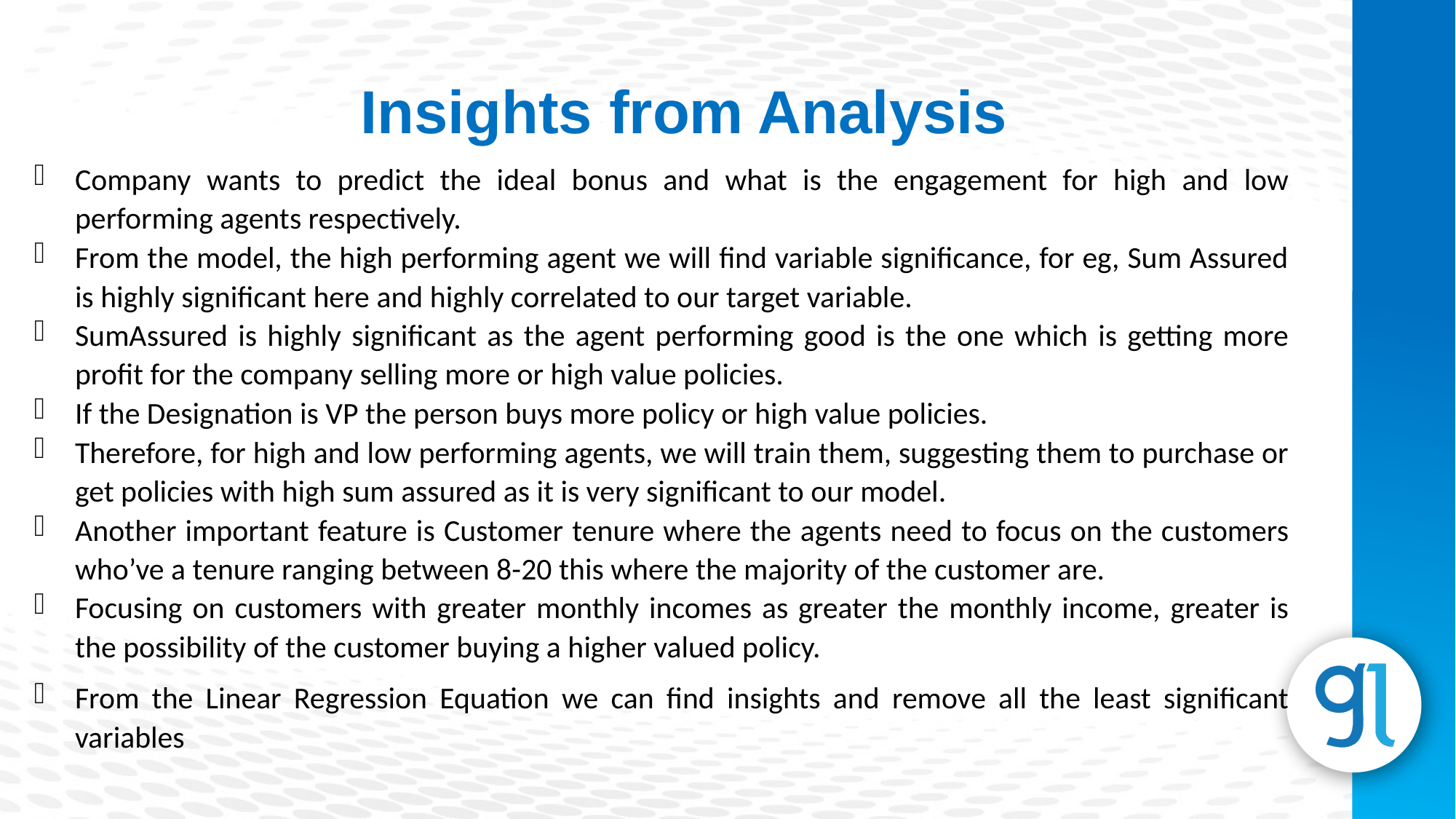

Insights from Analysis
Company wants to predict the ideal bonus and what is the engagement for high and low performing agents respectively.
From the model, the high performing agent we will find variable significance, for eg, Sum Assured is highly significant here and highly correlated to our target variable.
SumAssured is highly significant as the agent performing good is the one which is getting more profit for the company selling more or high value policies.
If the Designation is VP the person buys more policy or high value policies.
Therefore, for high and low performing agents, we will train them, suggesting them to purchase or get policies with high sum assured as it is very significant to our model.
Another important feature is Customer tenure where the agents need to focus on the customers who’ve a tenure ranging between 8-20 this where the majority of the customer are.
Focusing on customers with greater monthly incomes as greater the monthly income, greater is the possibility of the customer buying a higher valued policy.
From the Linear Regression Equation we can find insights and remove all the least significant variables